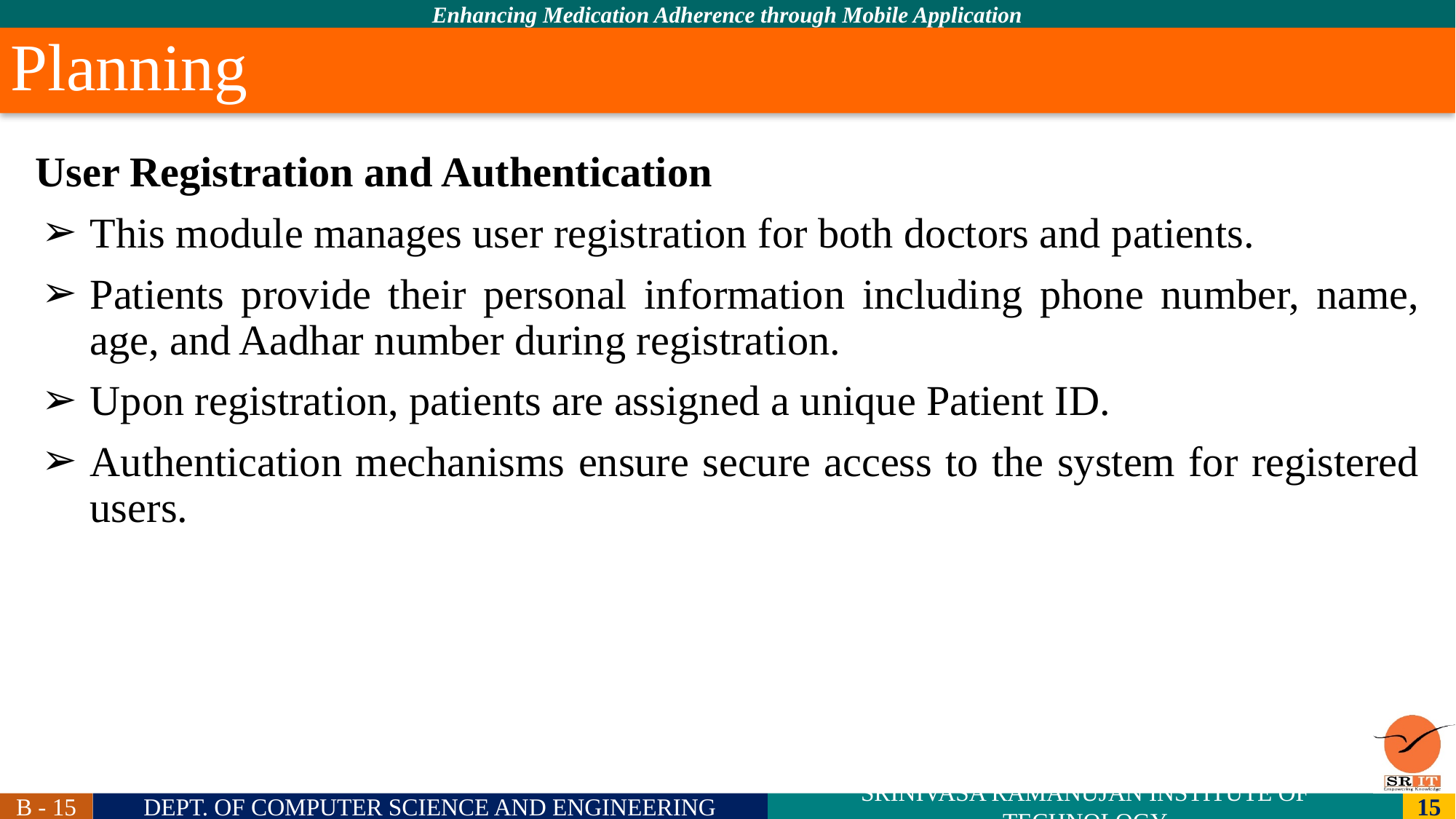

Planning
User Registration and Authentication
This module manages user registration for both doctors and patients.
Patients provide their personal information including phone number, name, age, and Aadhar number during registration.
Upon registration, patients are assigned a unique Patient ID.
Authentication mechanisms ensure secure access to the system for registered users.